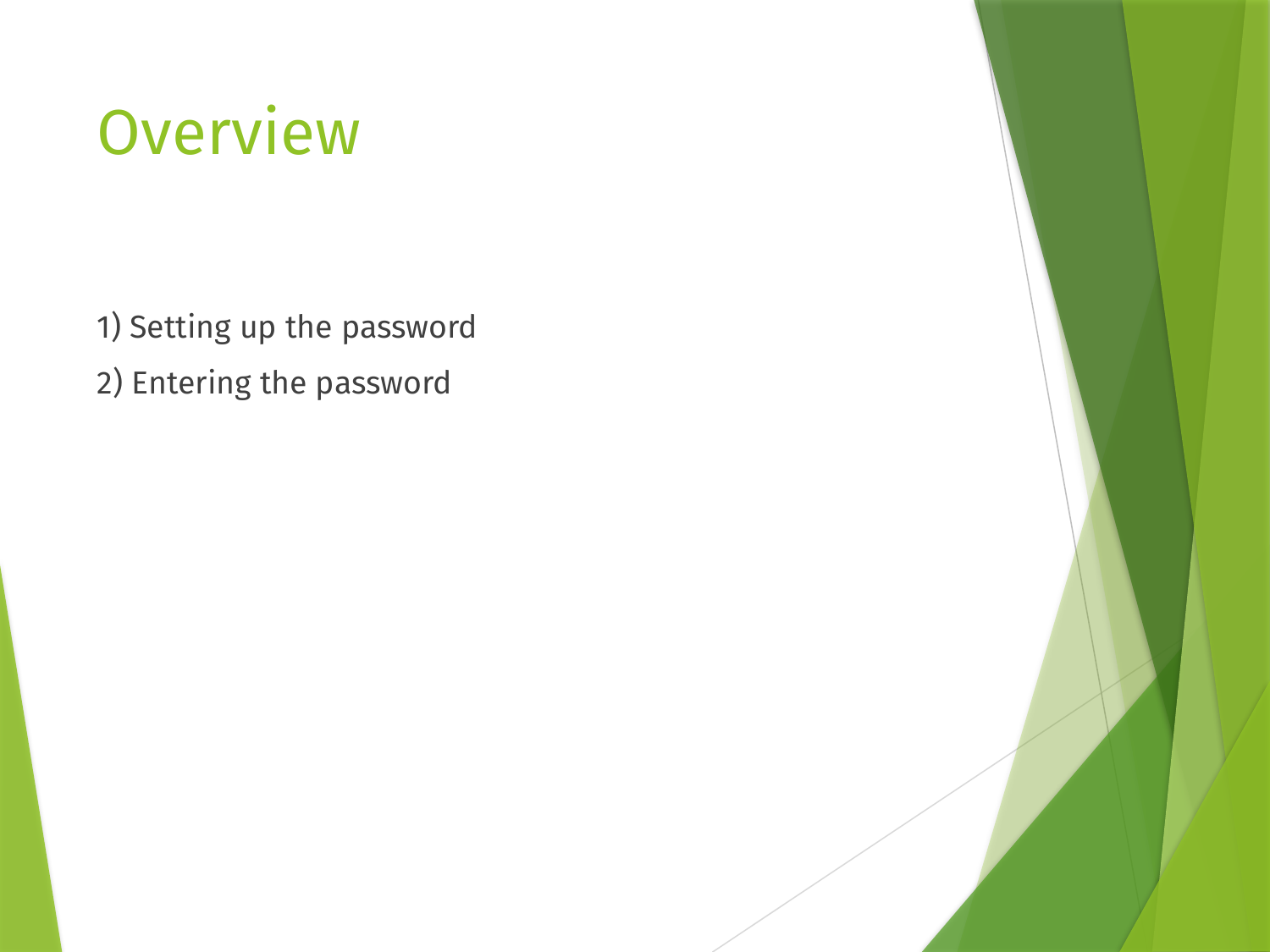

# Overview
1) Setting up the password
2) Entering the password